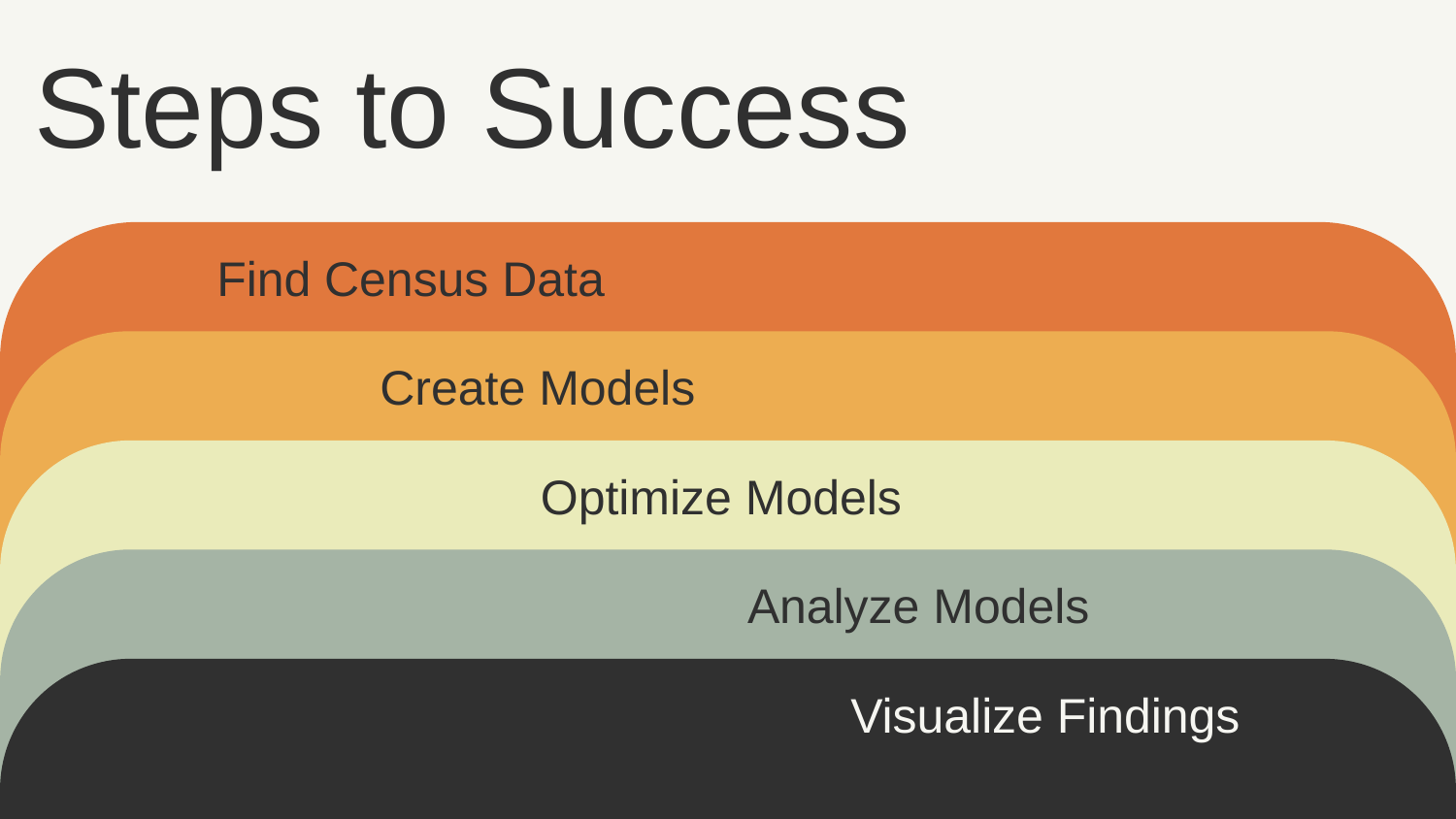

# Steps to Success
Find Census Data
Create Models
Optimize Models
Analyze Models
Visualize Findings